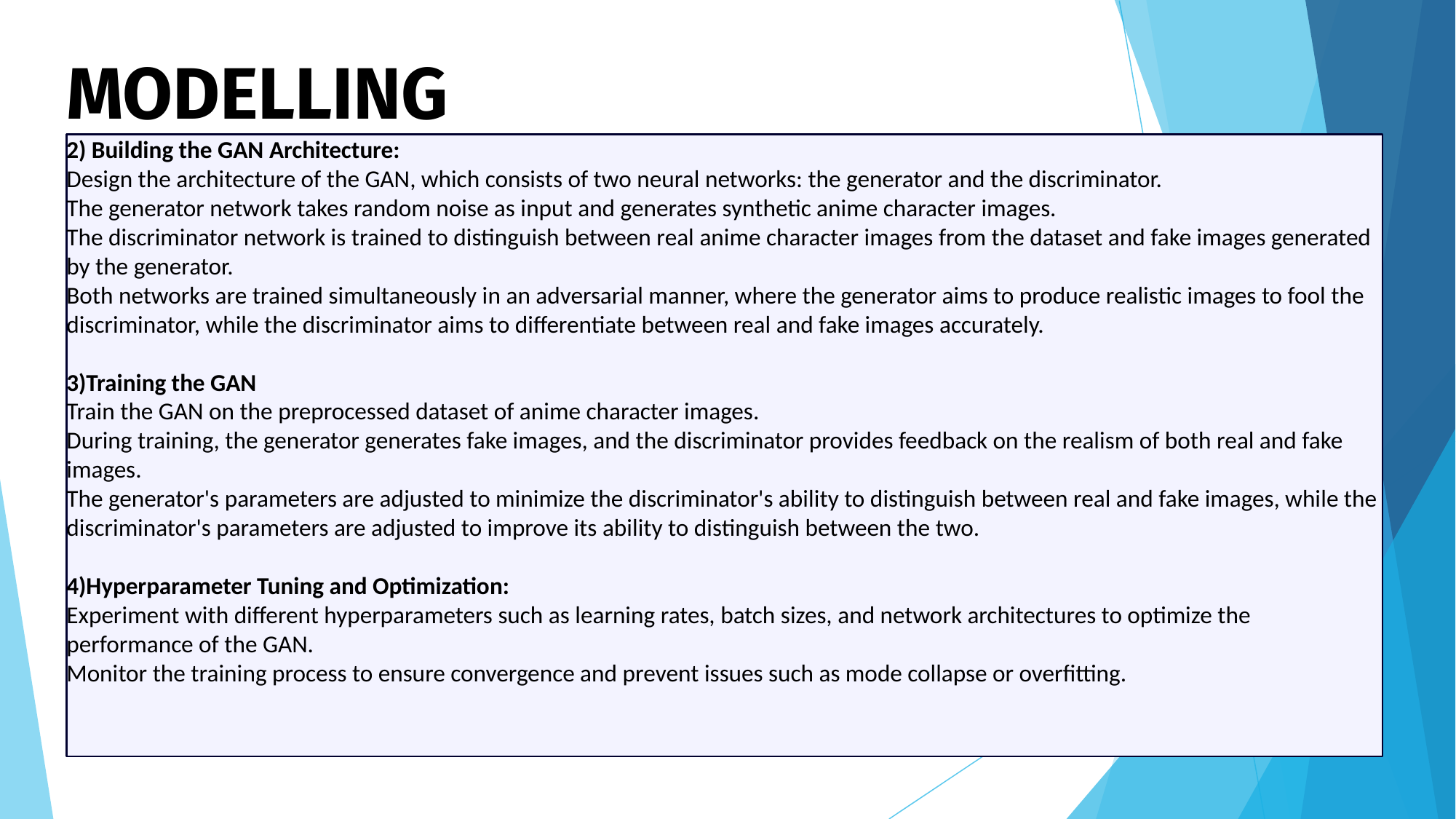

# MODELLING
2) Building the GAN Architecture:
Design the architecture of the GAN, which consists of two neural networks: the generator and the discriminator.
The generator network takes random noise as input and generates synthetic anime character images.
The discriminator network is trained to distinguish between real anime character images from the dataset and fake images generated by the generator.
Both networks are trained simultaneously in an adversarial manner, where the generator aims to produce realistic images to fool the discriminator, while the discriminator aims to differentiate between real and fake images accurately.

3)Training the GAN
Train the GAN on the preprocessed dataset of anime character images.
During training, the generator generates fake images, and the discriminator provides feedback on the realism of both real and fake images.
The generator's parameters are adjusted to minimize the discriminator's ability to distinguish between real and fake images, while the discriminator's parameters are adjusted to improve its ability to distinguish between the two.

4)Hyperparameter Tuning and Optimization:
Experiment with different hyperparameters such as learning rates, batch sizes, and network architectures to optimize the performance of the GAN.
Monitor the training process to ensure convergence and prevent issues such as mode collapse or overfitting.